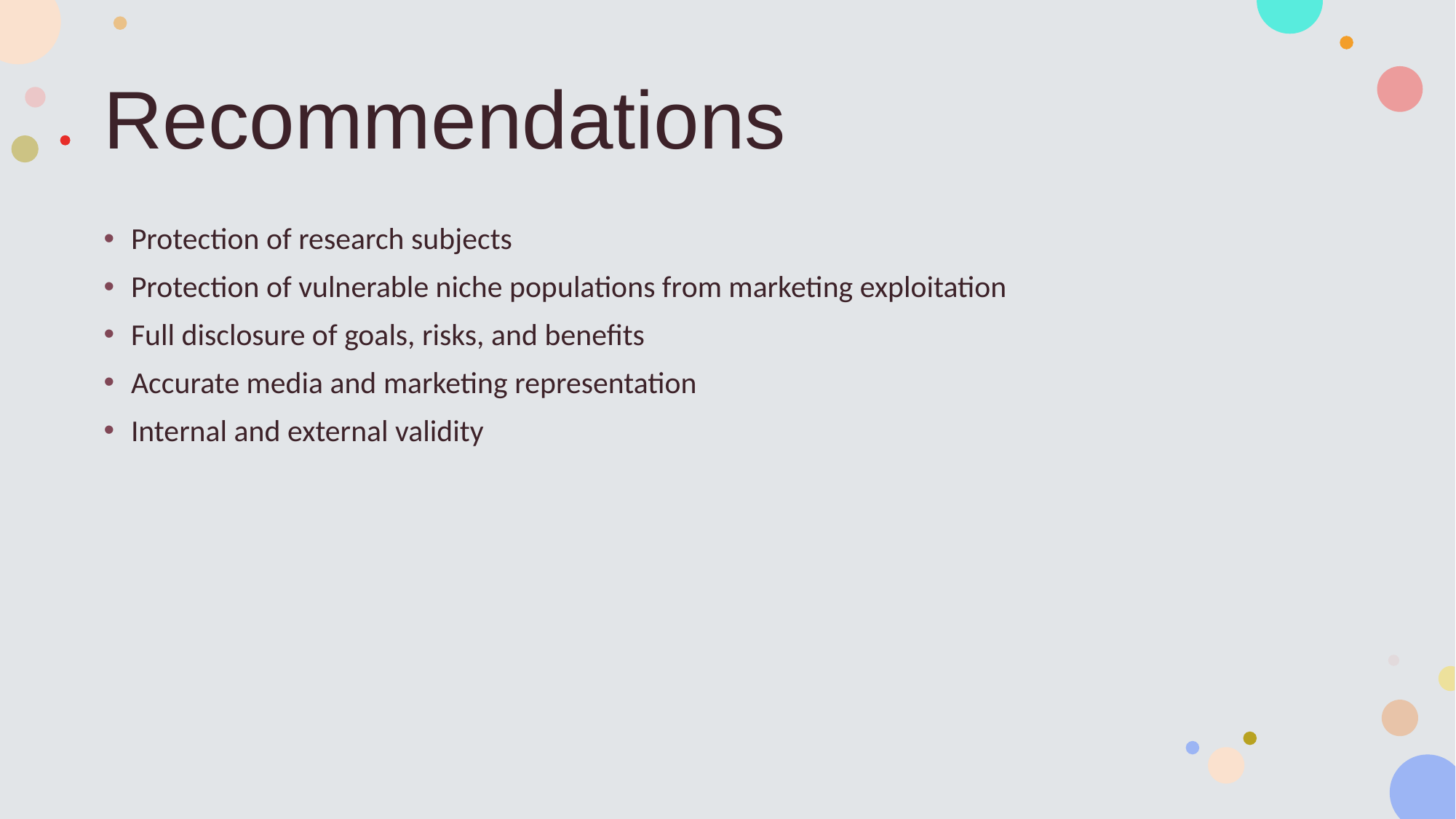

# Recommendations
Protection of research subjects
Protection of vulnerable niche populations from marketing exploitation
Full disclosure of goals, risks, and benefits
Accurate media and marketing representation
Internal and external validity